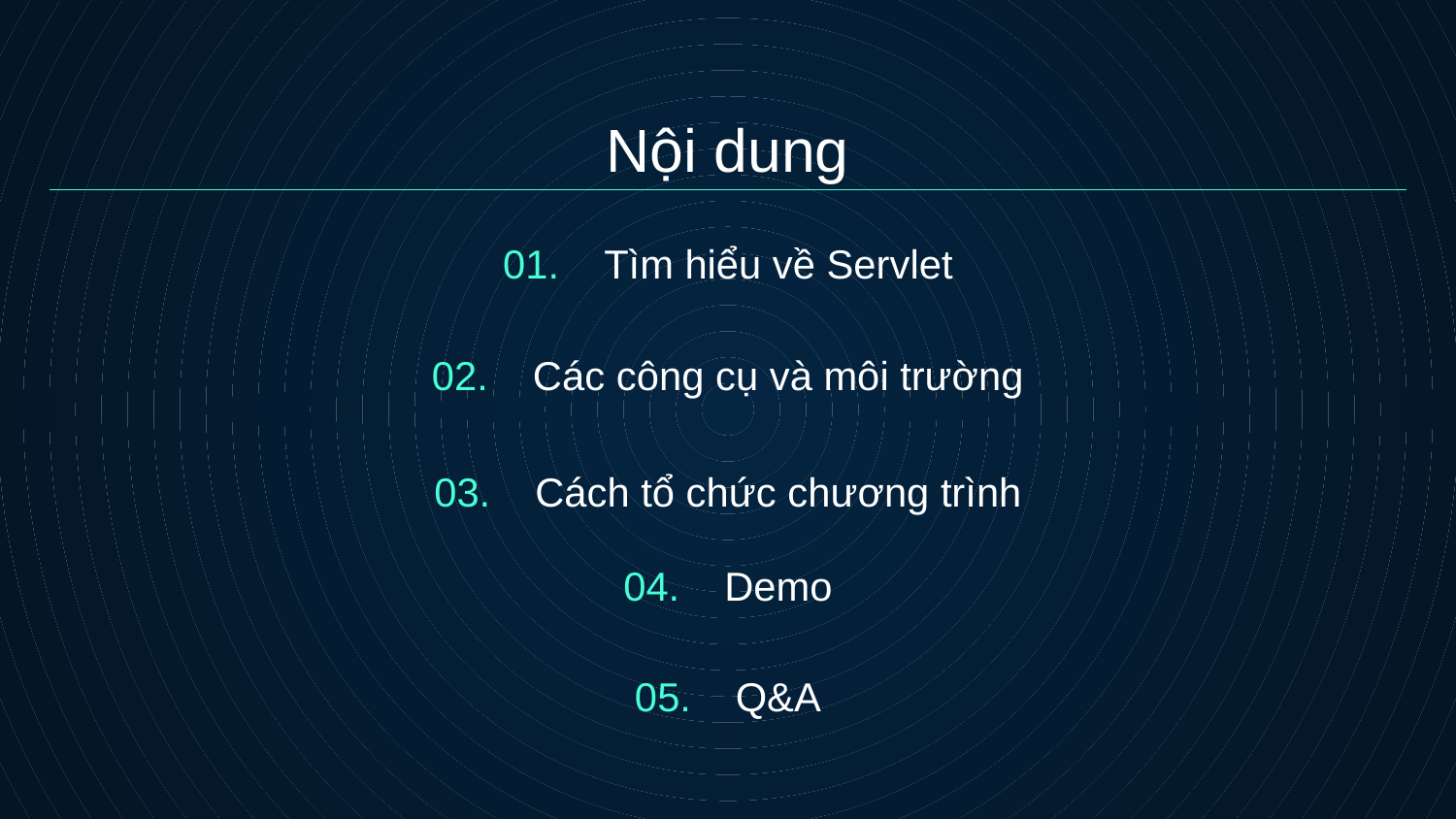

# Nội dung
01.    Tìm hiểu về Servlet
02.    Các công cụ và môi trường
03.    Cách tổ chức chương trình
04.    Demo
05.    Q&A